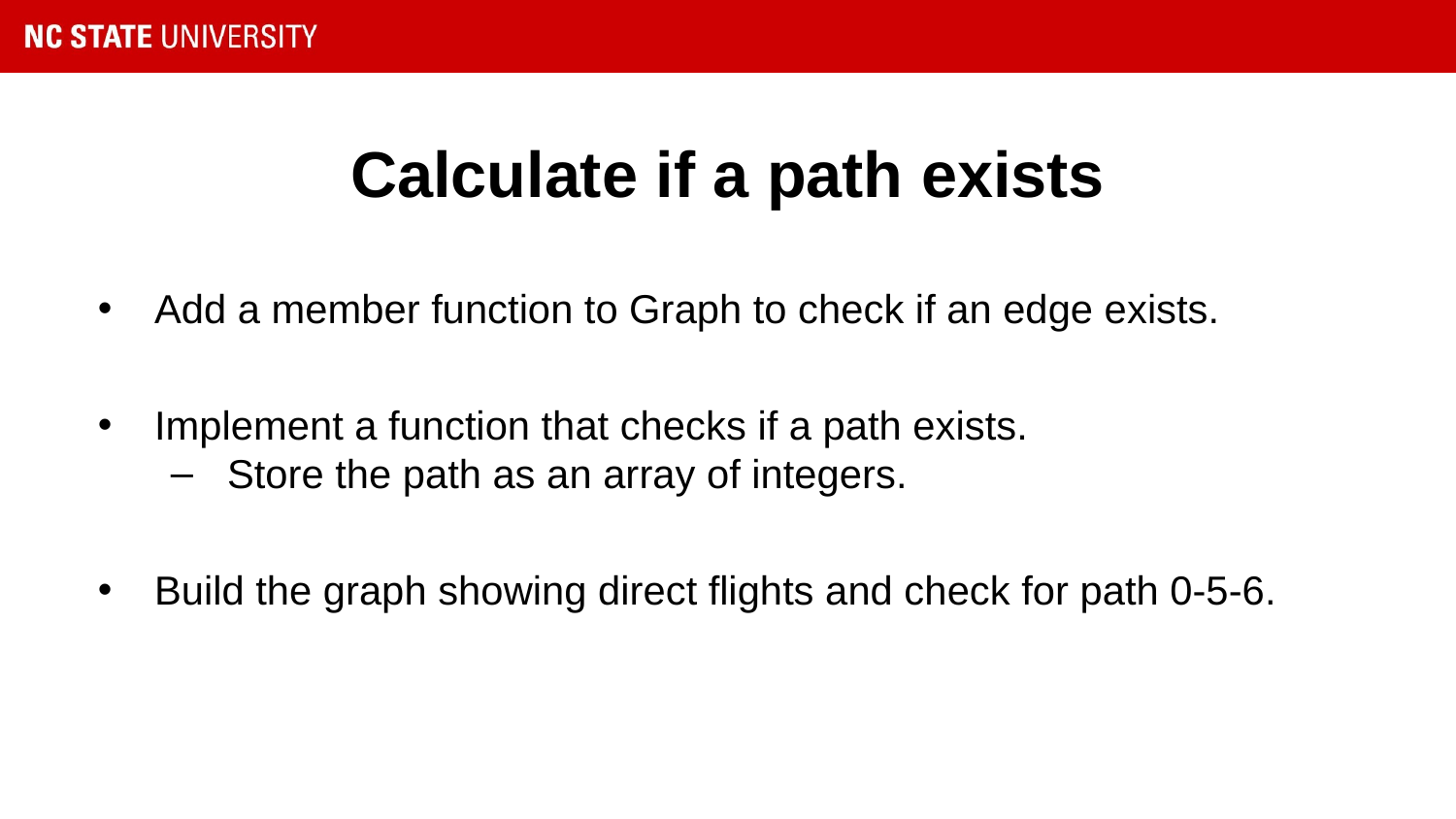

# Calculate if a path exists
Add a member function to Graph to check if an edge exists.

Implement a function that checks if a path exists.
Store the path as an array of integers.

Build the graph showing direct flights and check for path 0-5-6.